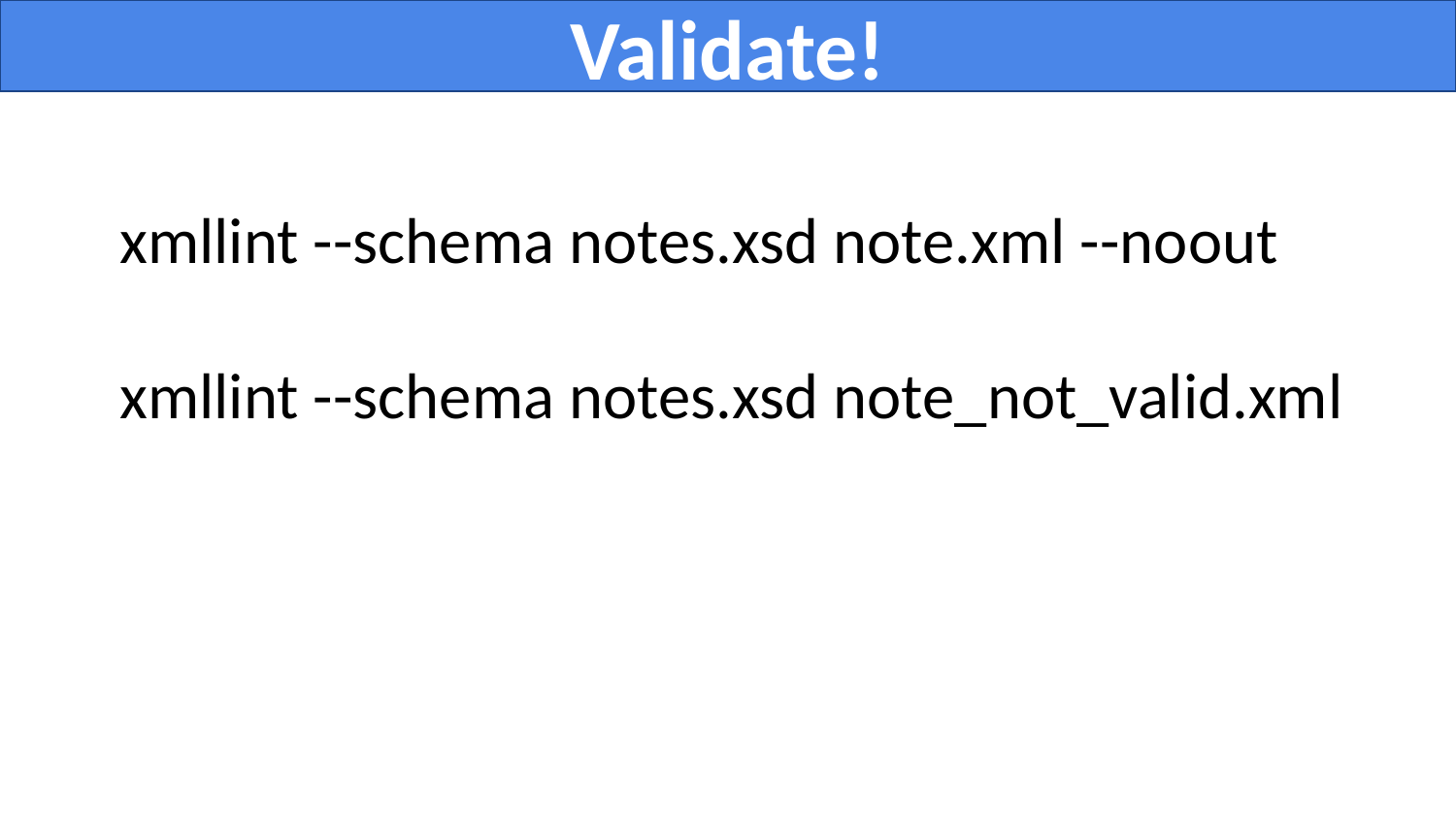

Validate!
xmllint --schema notes.xsd note.xml --noout

xmllint --schema notes.xsd note_not_valid.xml